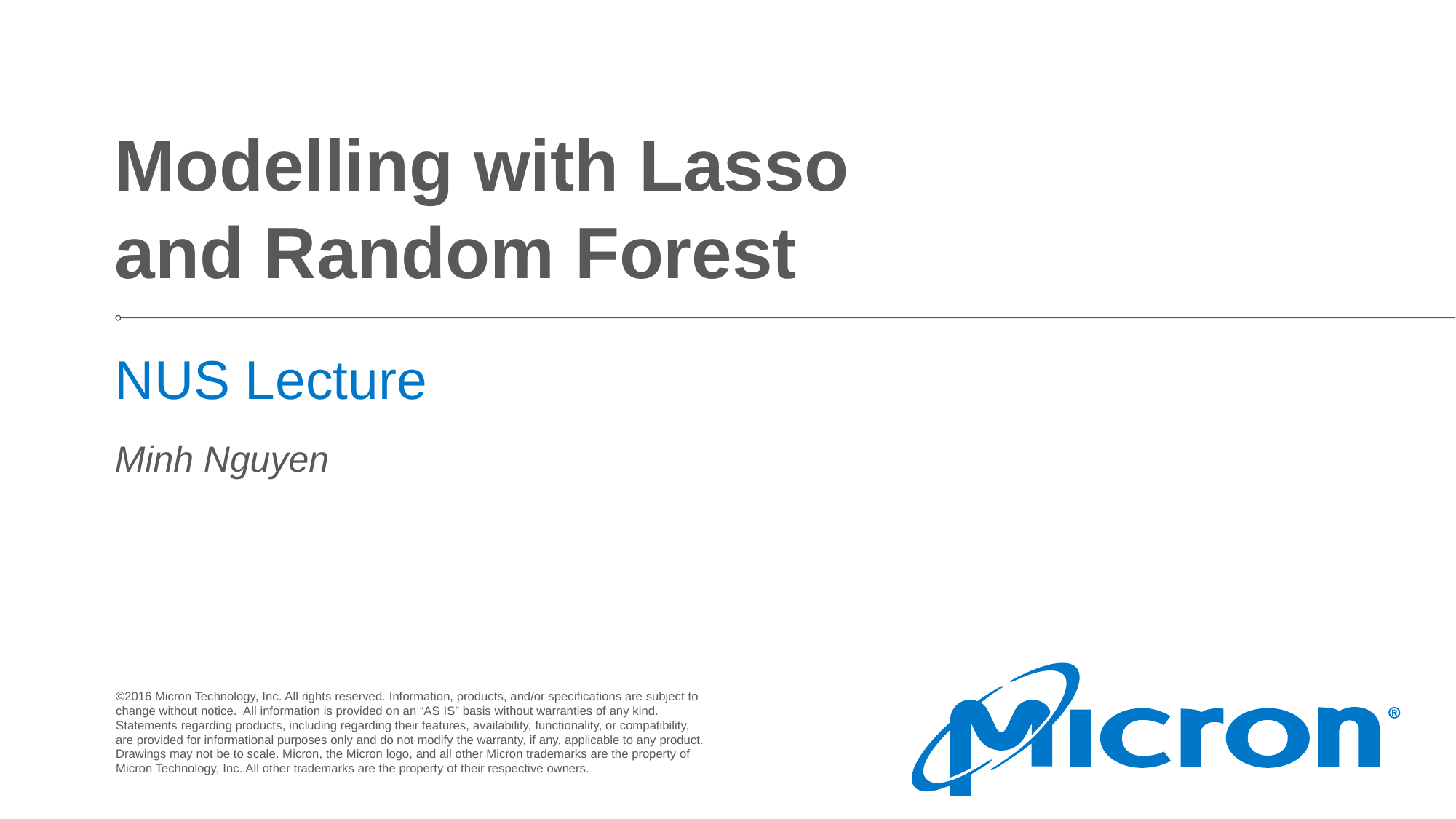

# Modelling with Lasso and Random Forest
NUS Lecture
Minh Nguyen